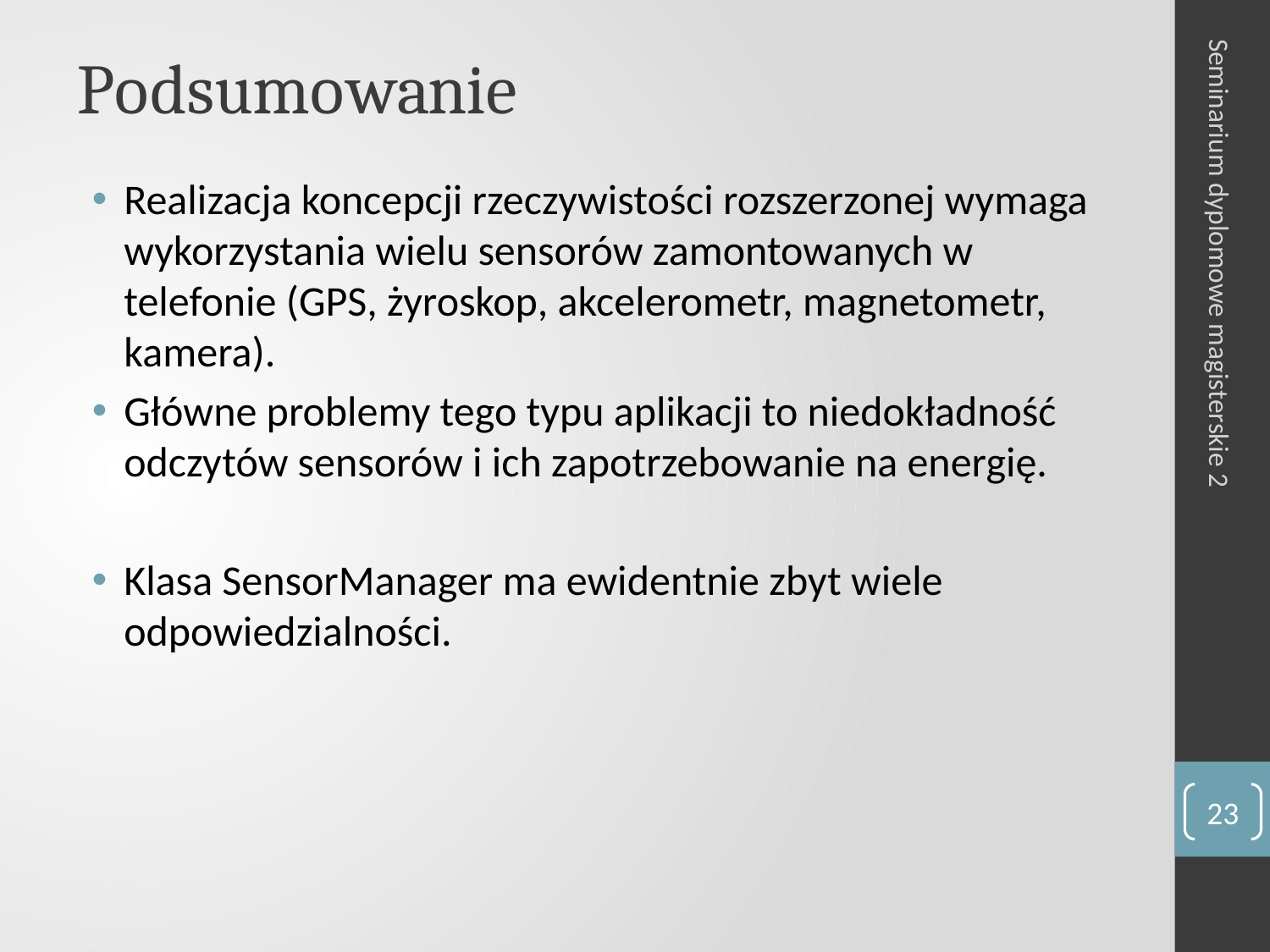

# Podsumowanie
Realizacja koncepcji rzeczywistości rozszerzonej wymaga wykorzystania wielu sensorów zamontowanych w telefonie (GPS, żyroskop, akcelerometr, magnetometr, kamera).
Główne problemy tego typu aplikacji to niedokładność odczytów sensorów i ich zapotrzebowanie na energię.

Klasa SensorManager ma ewidentnie zbyt wiele odpowiedzialności.

Seminarium dyplomowe magisterskie 2
23